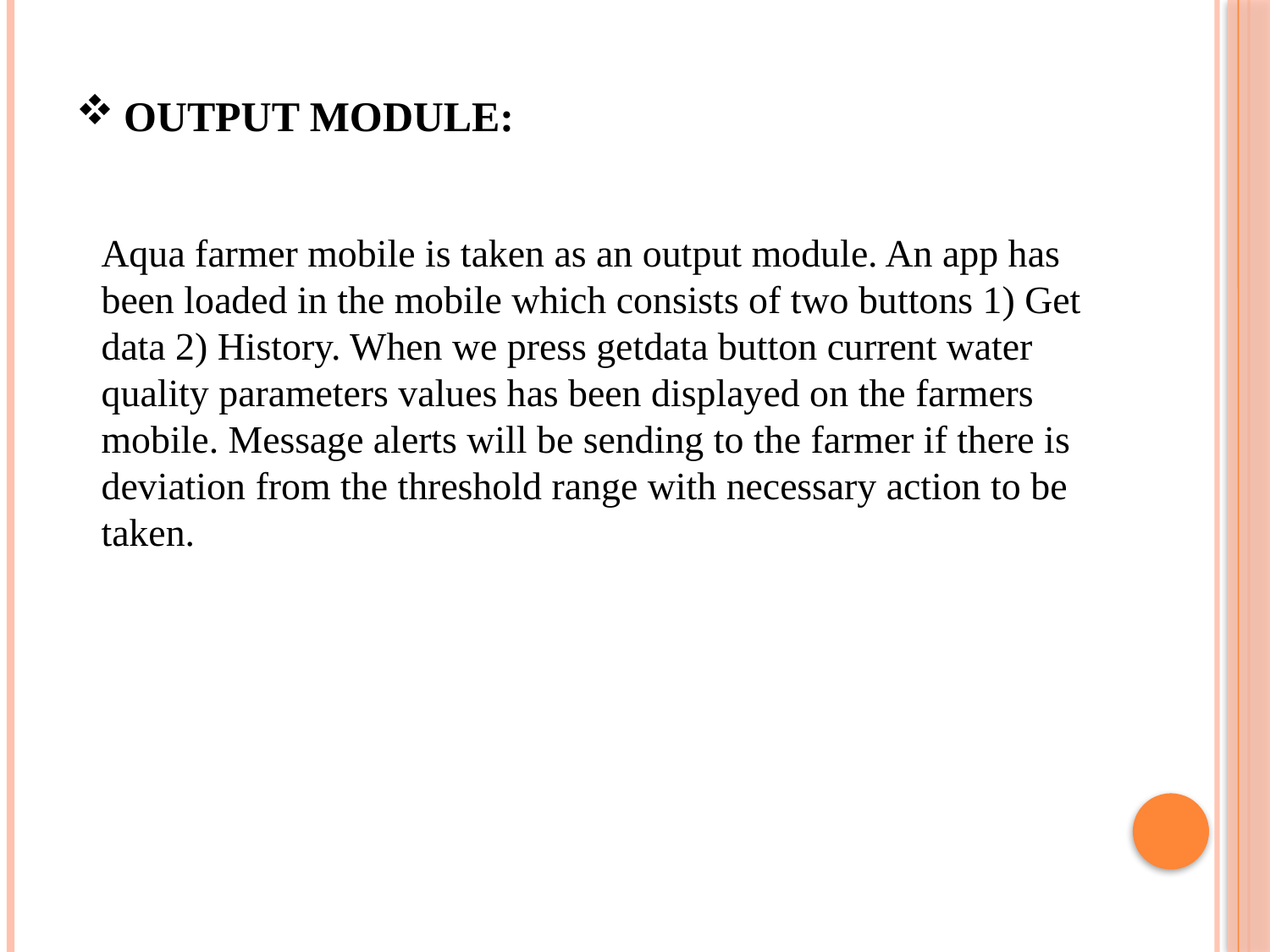

# Output module:
Aqua farmer mobile is taken as an output module. An app has been loaded in the mobile which consists of two buttons 1) Get data 2) History. When we press getdata button current water quality parameters values has been displayed on the farmers mobile. Message alerts will be sending to the farmer if there is deviation from the threshold range with necessary action to be taken.